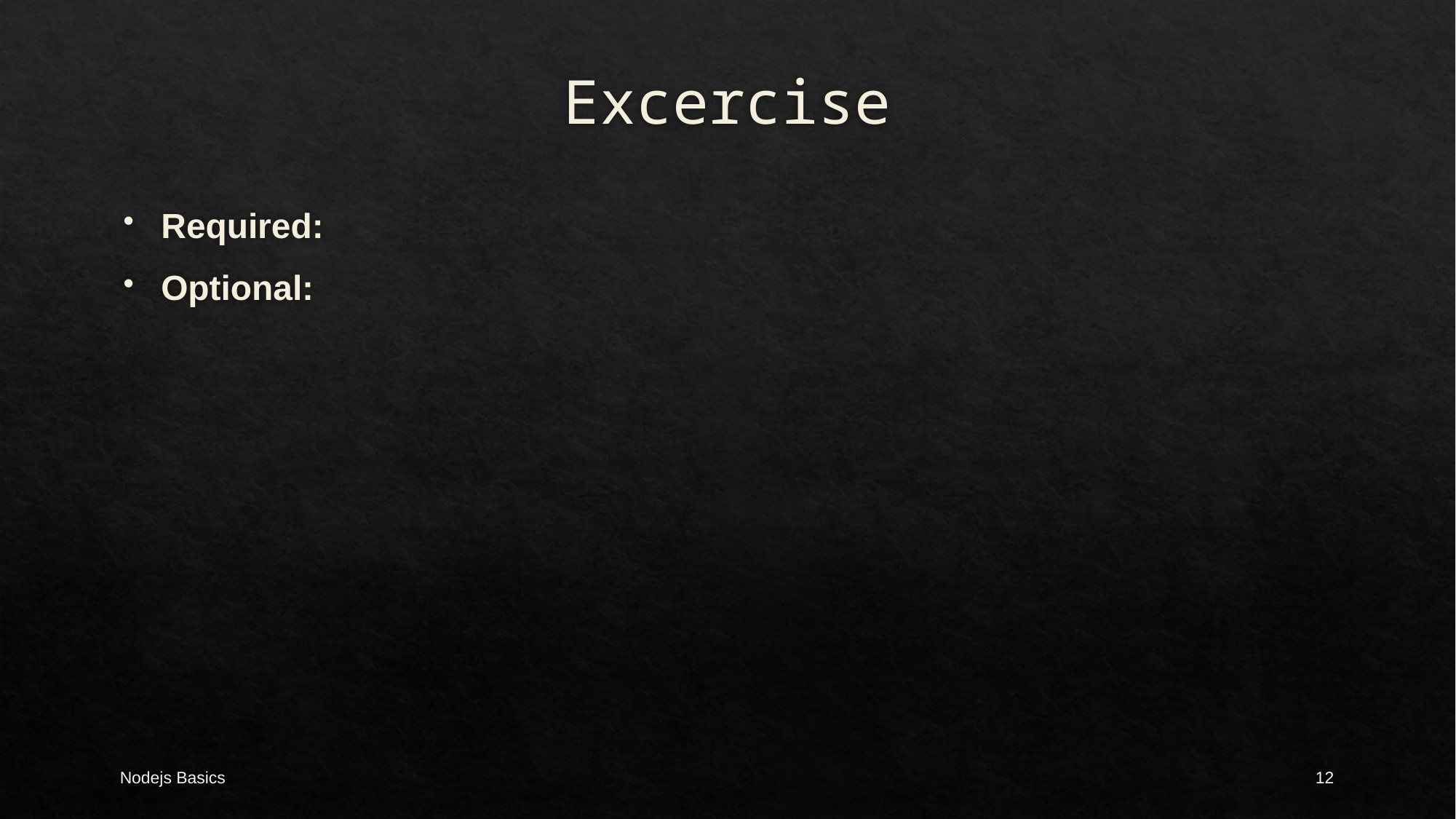

# Excercise
Required:
Optional:
Nodejs Basics
12